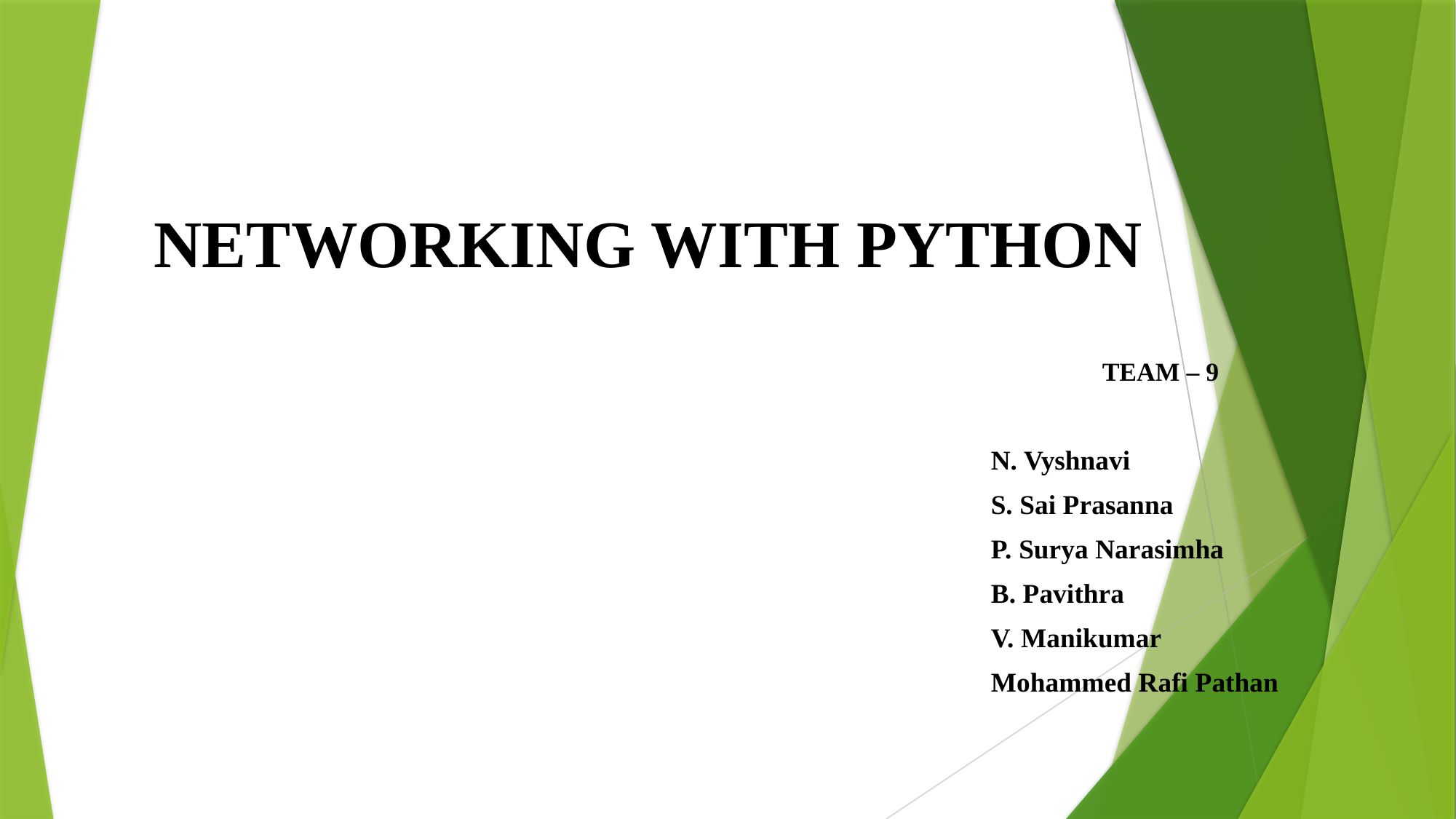

# NETWORKING WITH PYTHON
TEAM – 9

N. Vyshnavi
S. Sai Prasanna
P. Surya Narasimha
B. Pavithra
V. Manikumar
Mohammed Rafi Pathan